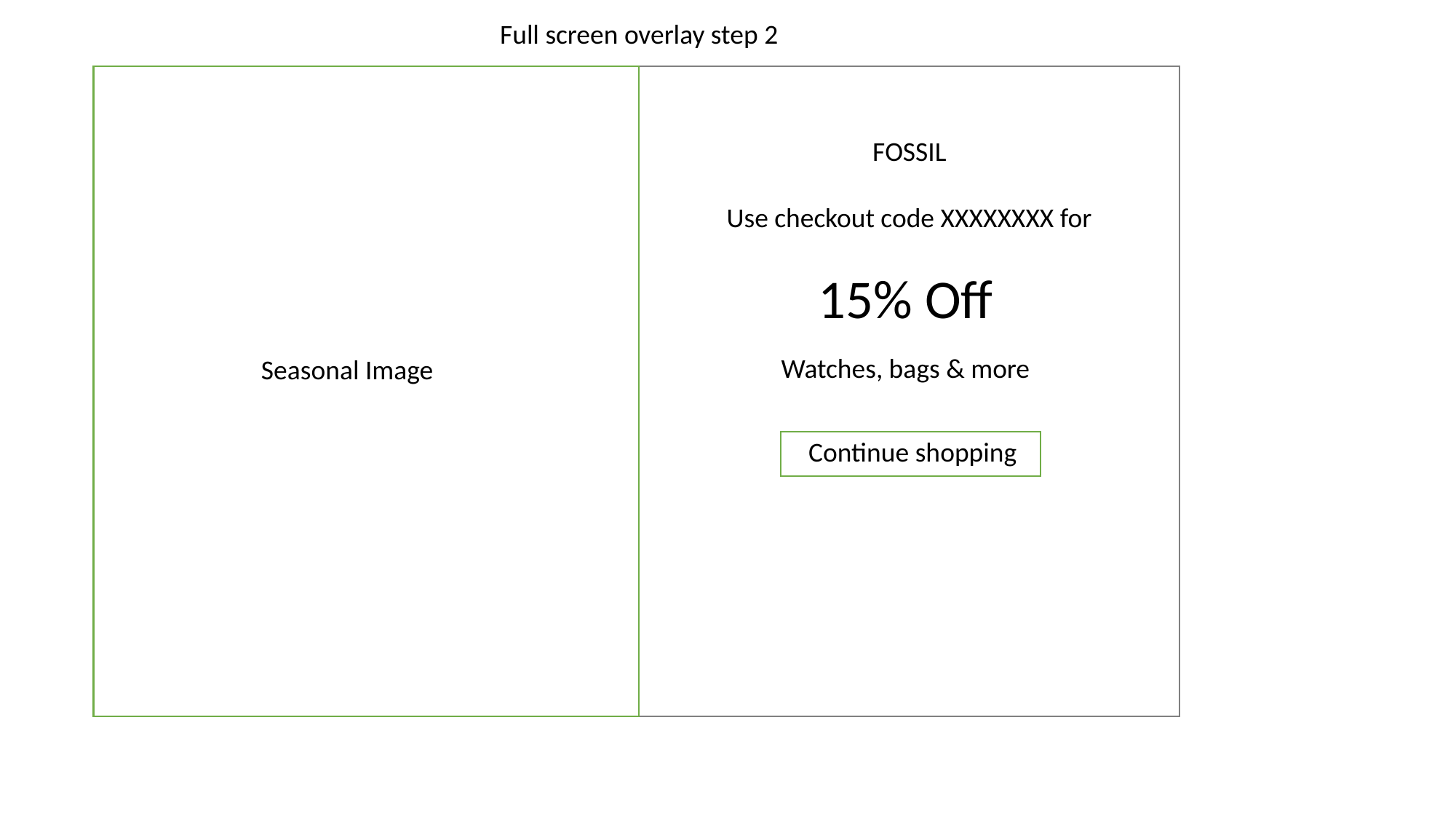

Full screen overlay step 2

FOSSIL
Use checkout code XXXXXXXX for
15% Off
Watches, bags & more
Seasonal Image
Continue shopping